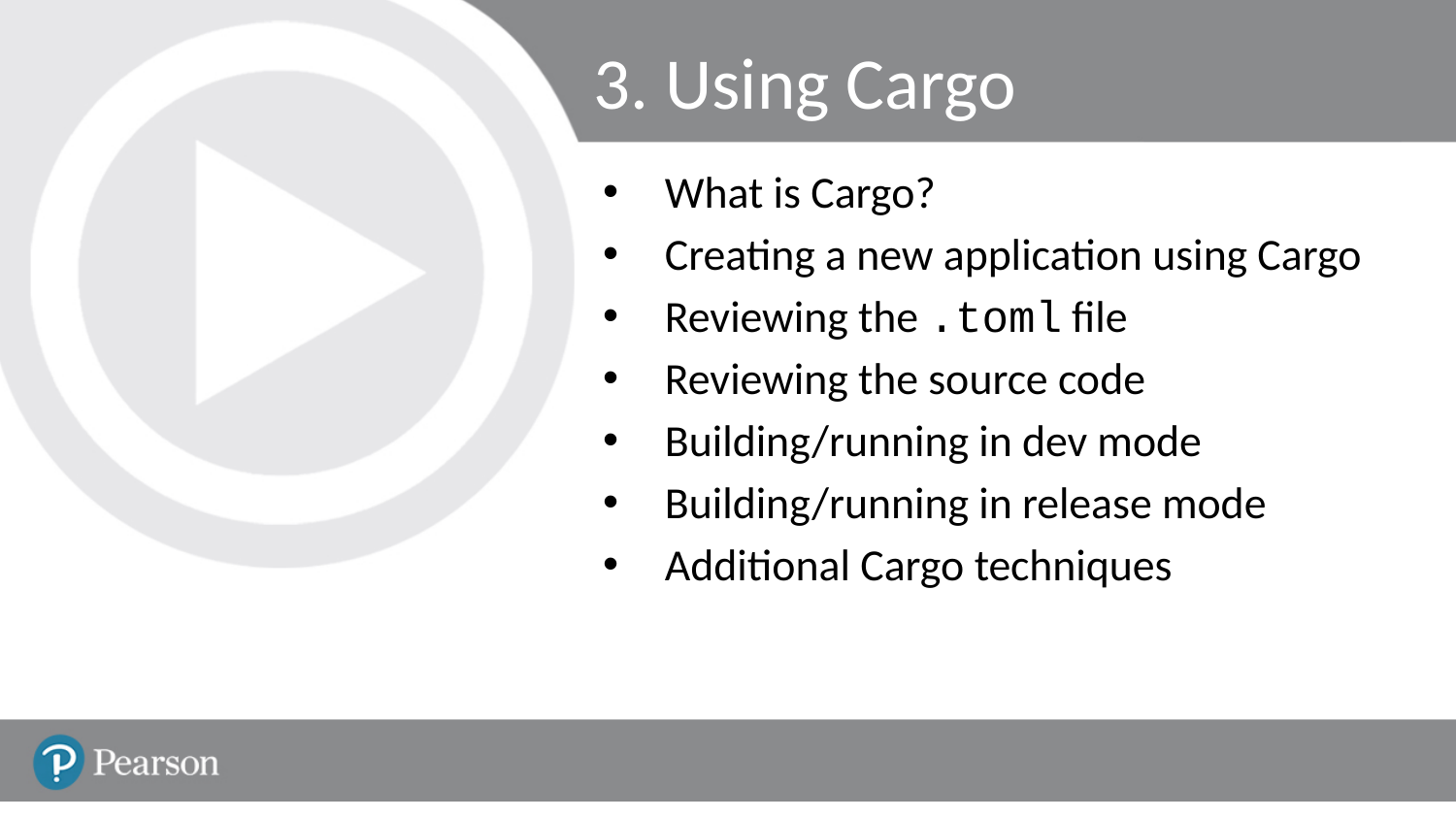

# 3. Using Cargo
What is Cargo?
Creating a new application using Cargo
Reviewing the .toml file
Reviewing the source code
Building/running in dev mode
Building/running in release mode
Additional Cargo techniques